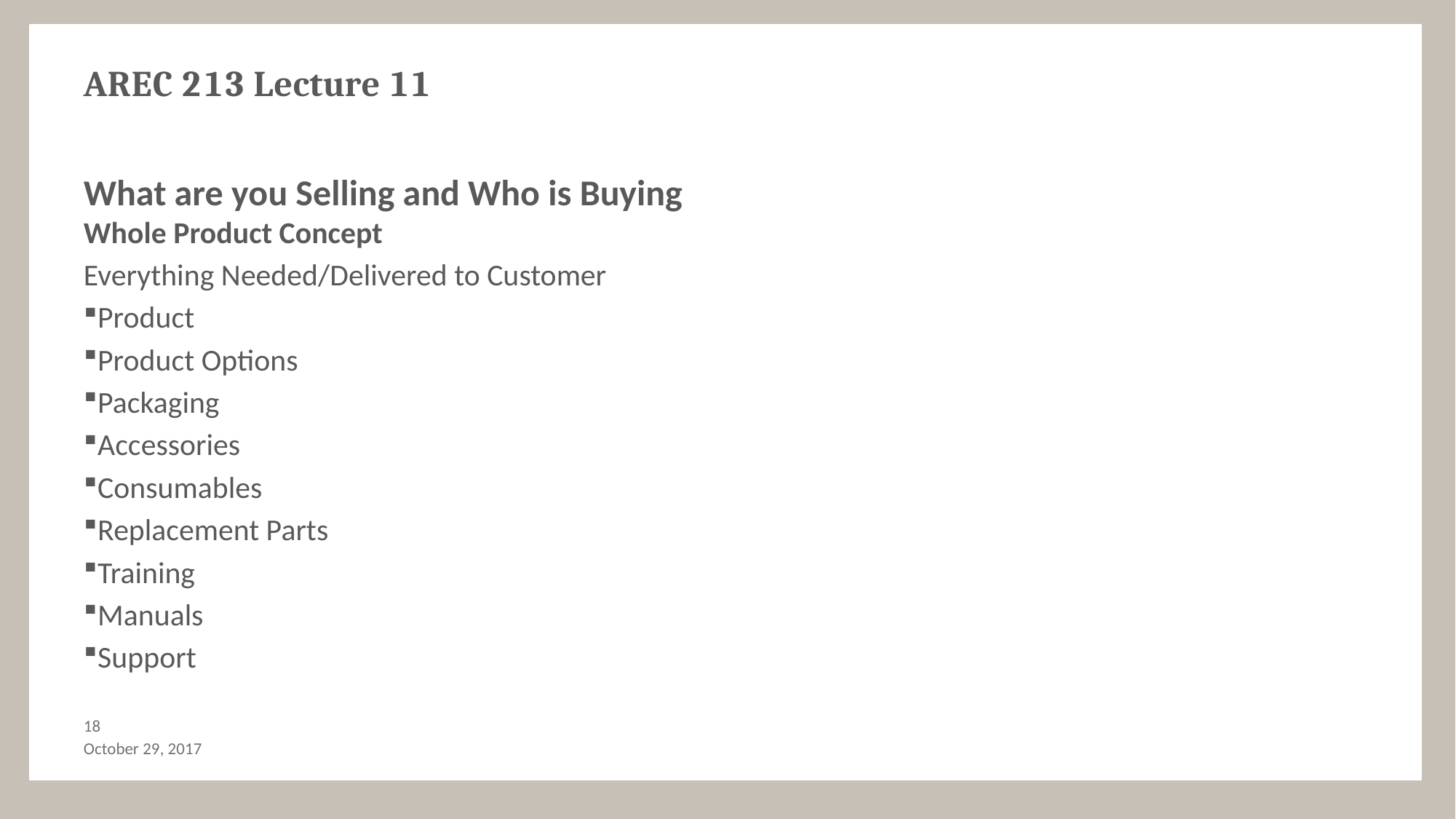

# AREC 213 Lecture 11
What are you Selling and Who is Buying Whole Product Concept
Everything Needed/Delivered to Customer
Product
Product Options
Packaging
Accessories
Consumables
Replacement Parts
Training
Manuals
Support

18
October 29, 2017